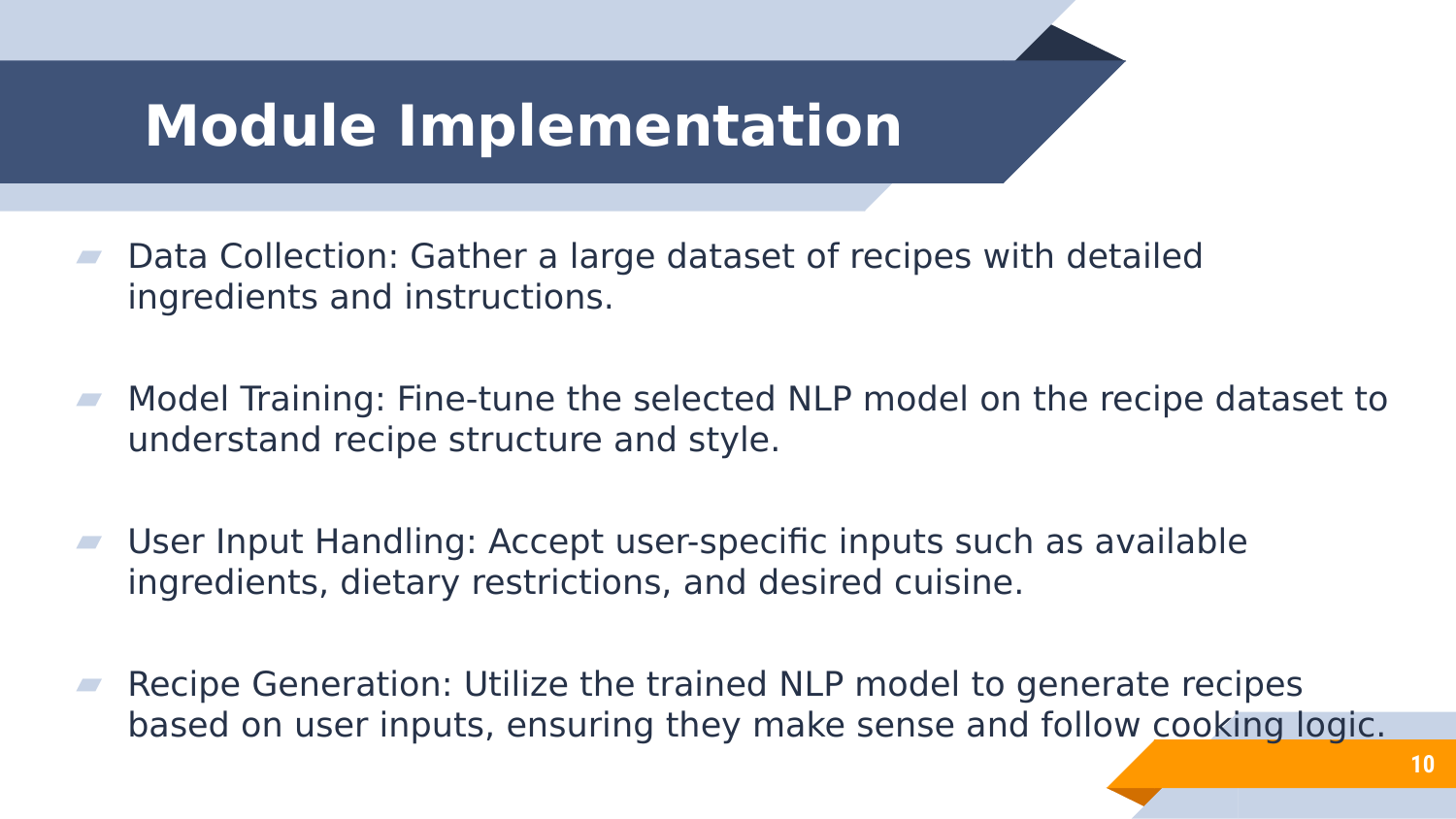

# Module Implementation
Data Collection: Gather a large dataset of recipes with detailed ingredients and instructions.

Model Training: Fine-tune the selected NLP model on the recipe dataset to understand recipe structure and style.

User Input Handling: Accept user-specific inputs such as available ingredients, dietary restrictions, and desired cuisine.

Recipe Generation: Utilize the trained NLP model to generate recipes based on user inputs, ensuring they make sense and follow cooking logic. ​
10